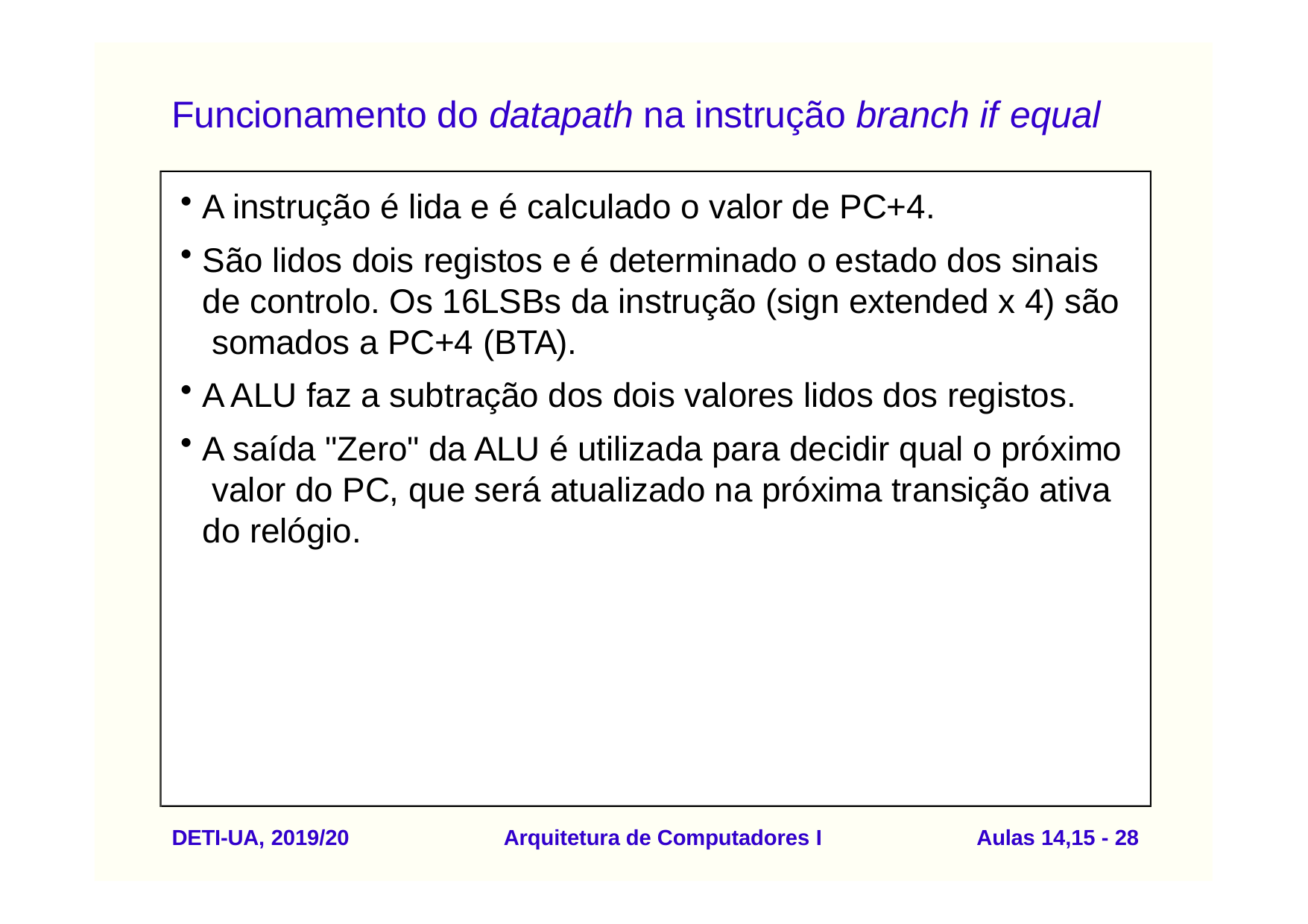

# Funcionamento do datapath na instrução branch if equal

A instrução é lida e é calculado o valor de PC+4.
São lidos dois registos e é determinado o estado dos sinais  de controlo. Os 16LSBs da instrução (sign extended x 4) são  somados a PC+4 (BTA).
A ALU faz a subtração dos dois valores lidos dos registos.
A saída "Zero" da ALU é utilizada para decidir qual o próximo  valor do PC, que será atualizado na próxima transição ativa  do relógio.

DETI-UA, 2019/20
Arquitetura de Computadores I
Aulas 14,15 - 28